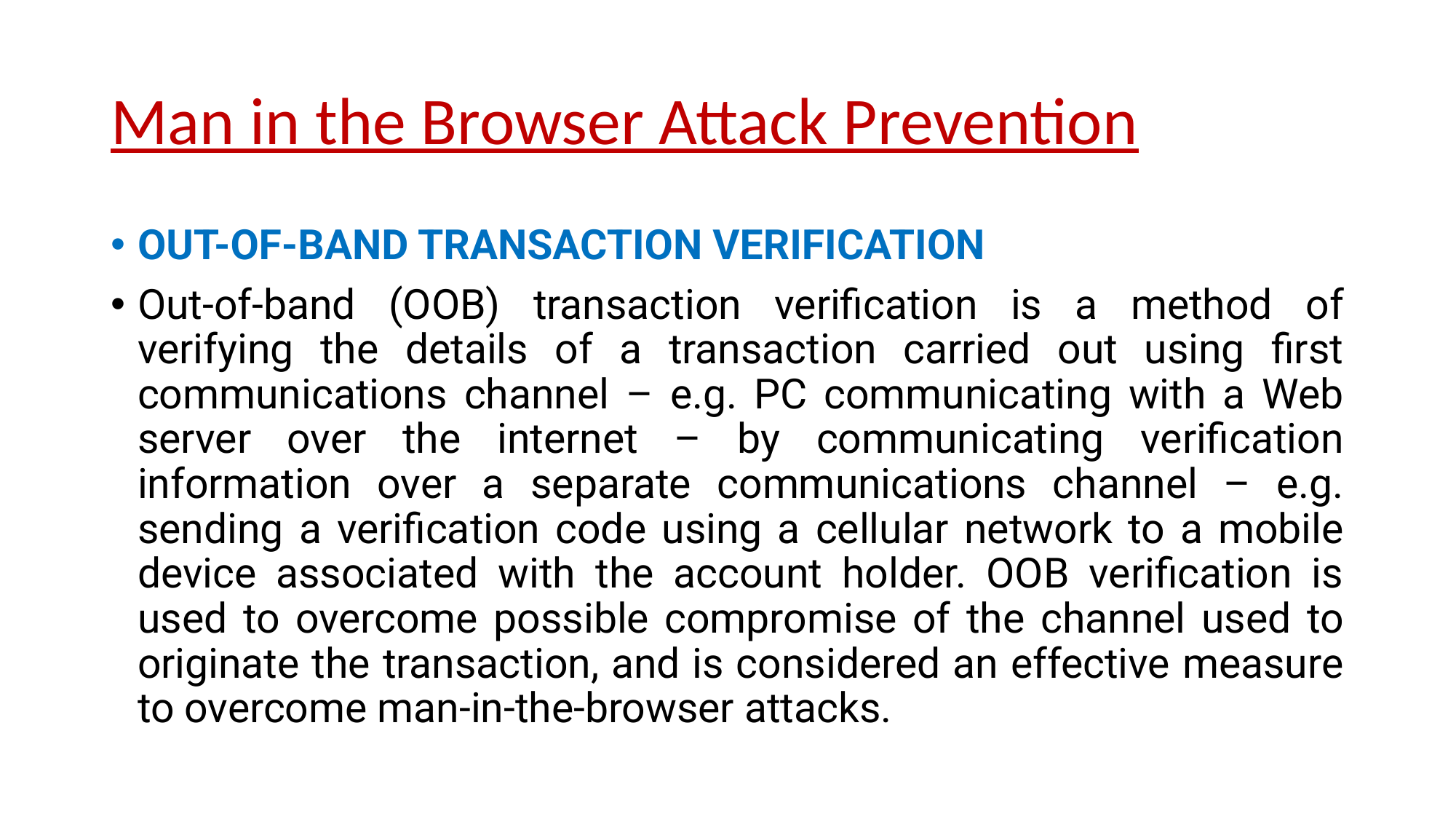

# Man in the Browser Attack Prevention
OUT-OF-BAND TRANSACTION VERIFICATION
Out-of-band (OOB) transaction verification is a method of verifying the details of a transaction carried out using first communications channel – e.g. PC communicating with a Web server over the internet – by communicating verification information over a separate communications channel – e.g. sending a verification code using a cellular network to a mobile device associated with the account holder. OOB verification is used to overcome possible compromise of the channel used to originate the transaction, and is considered an effective measure to overcome man-in-the-browser attacks.